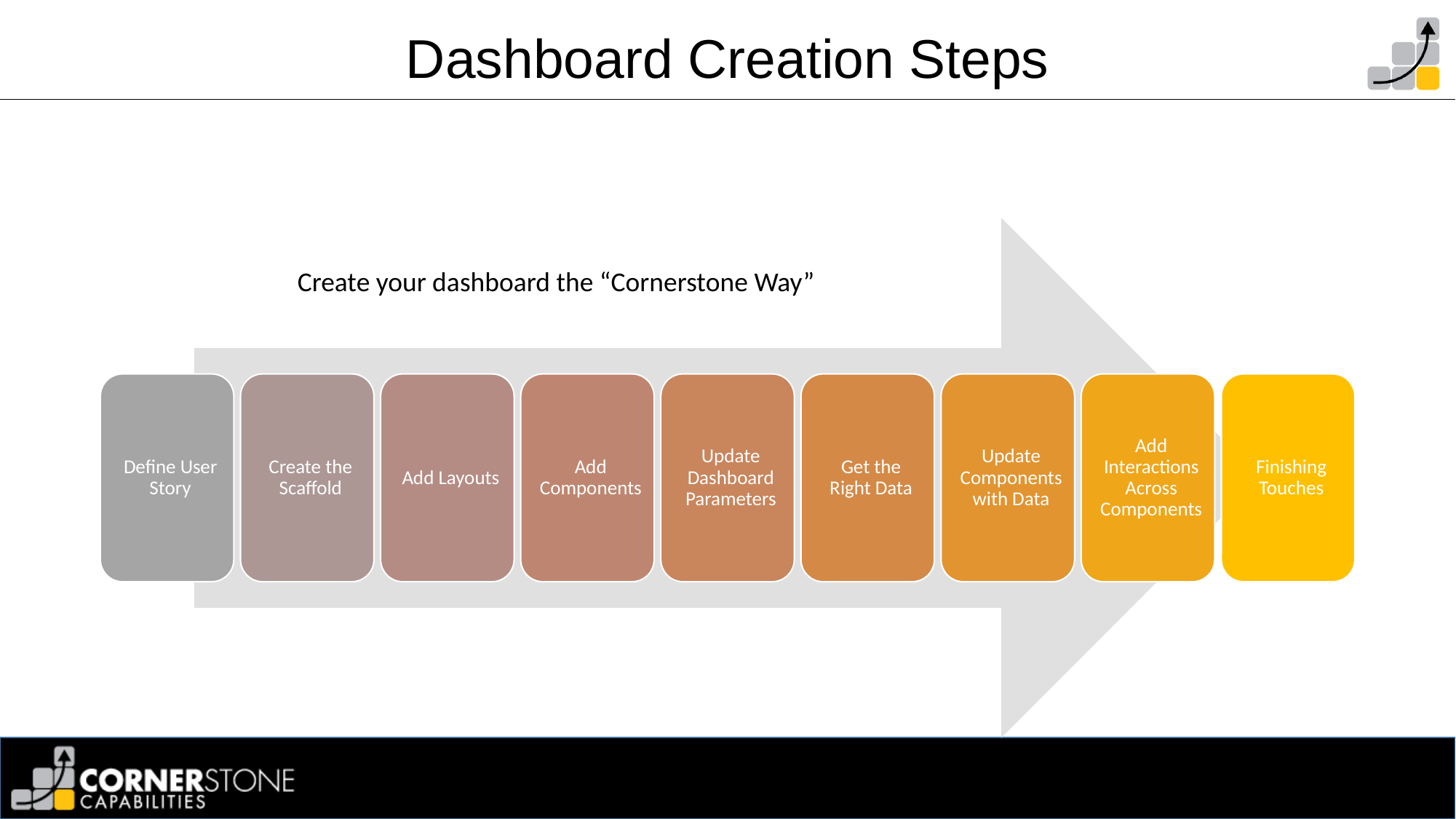

# Dashboard Creation Steps
Define User Story
Create the Scaffold
Add Layouts
Add Components
Update Dashboard Parameters
Get the Right Data
Update Components with Data
Add Interactions Across Components
Finishing Touches
Create your dashboard the “Cornerstone Way”